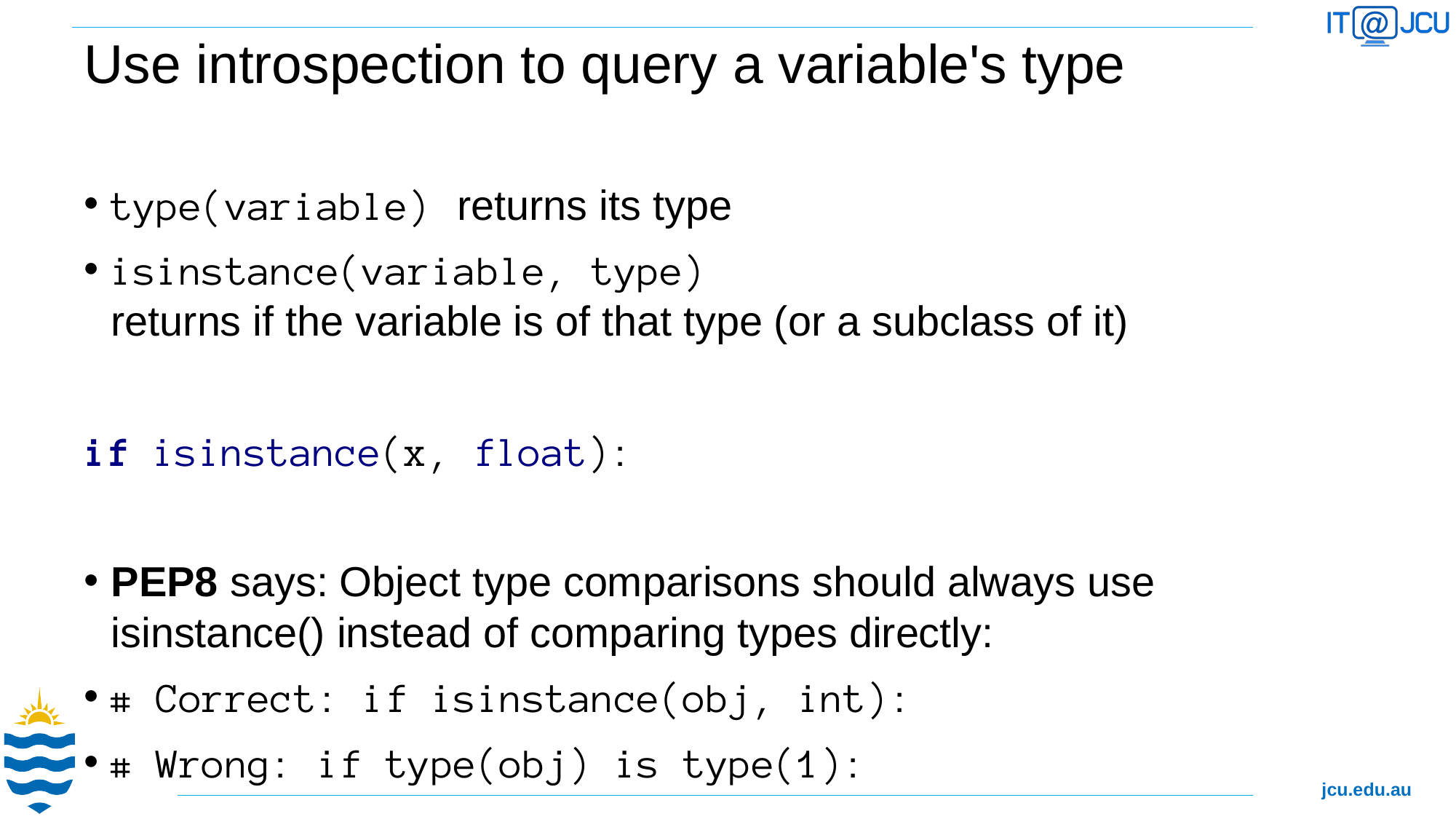

# Use introspection to query a variable's type
type(variable) returns its type
isinstance(variable, type)
returns if the variable is of that type (or a subclass of it)

if isinstance(x, float):

PEP8 says: Object type comparisons should always use isinstance() instead of comparing types directly:
# Correct: if isinstance(obj, int):
# Wrong: if type(obj) is type(1):